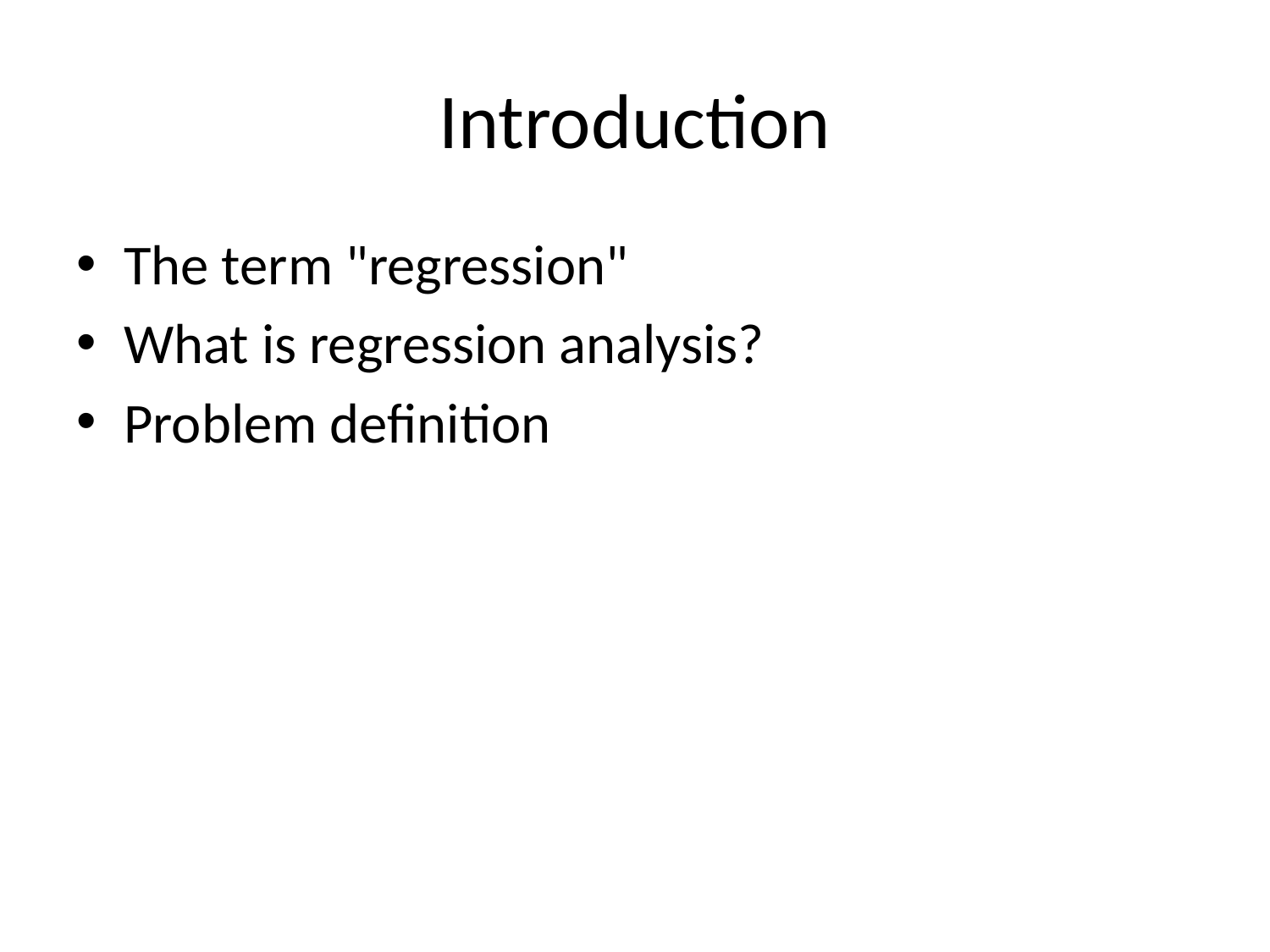

# Introduction
The term "regression"
What is regression analysis?
Problem definition